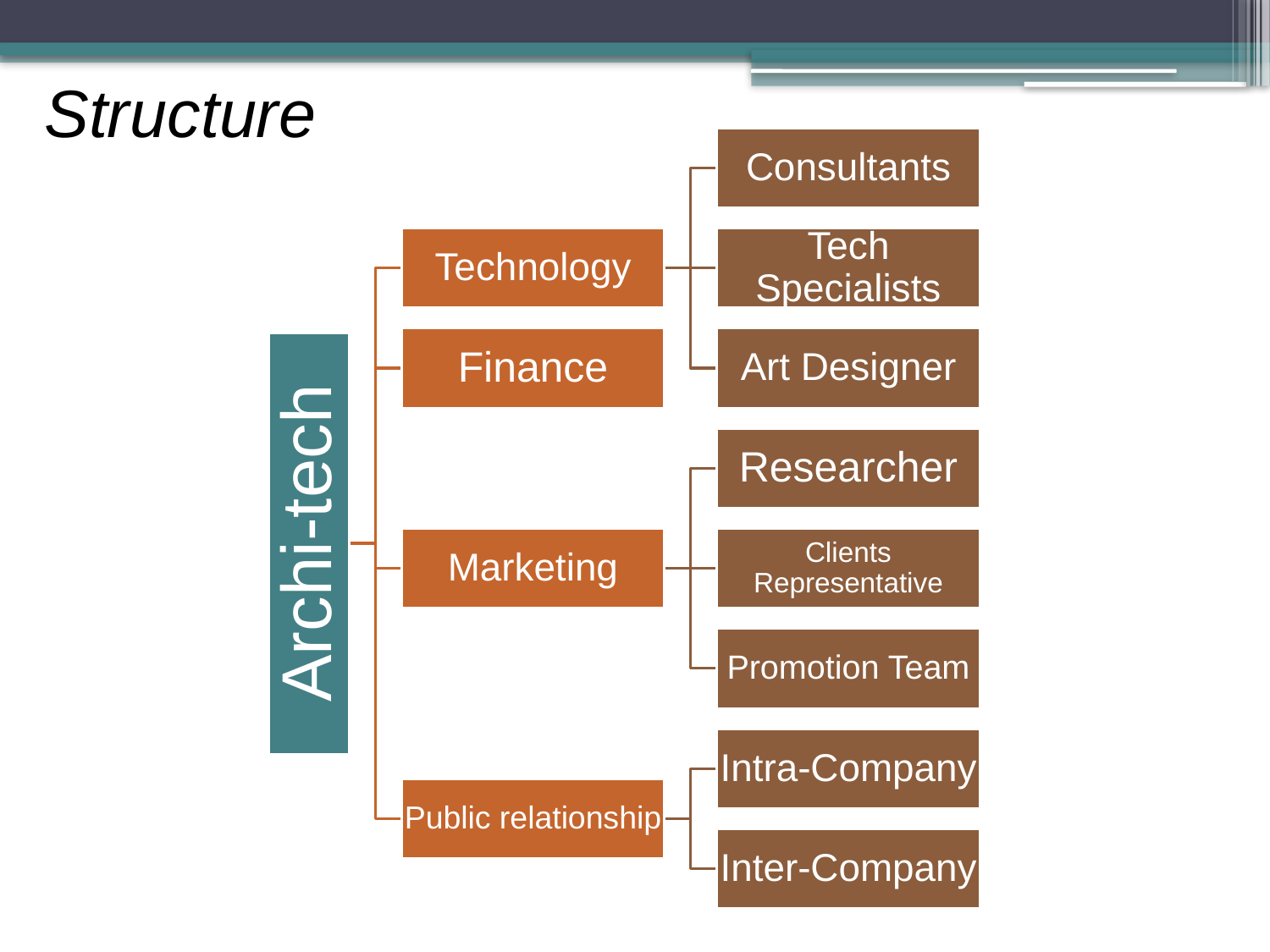

Structure

Archi-tech
Technology
Consultants
Tech Specialists
Art Designer
Finance
Marketing
Researcher
Clients Representative
Promotion Team
Public relationship
Intra-Company
Inter-Company